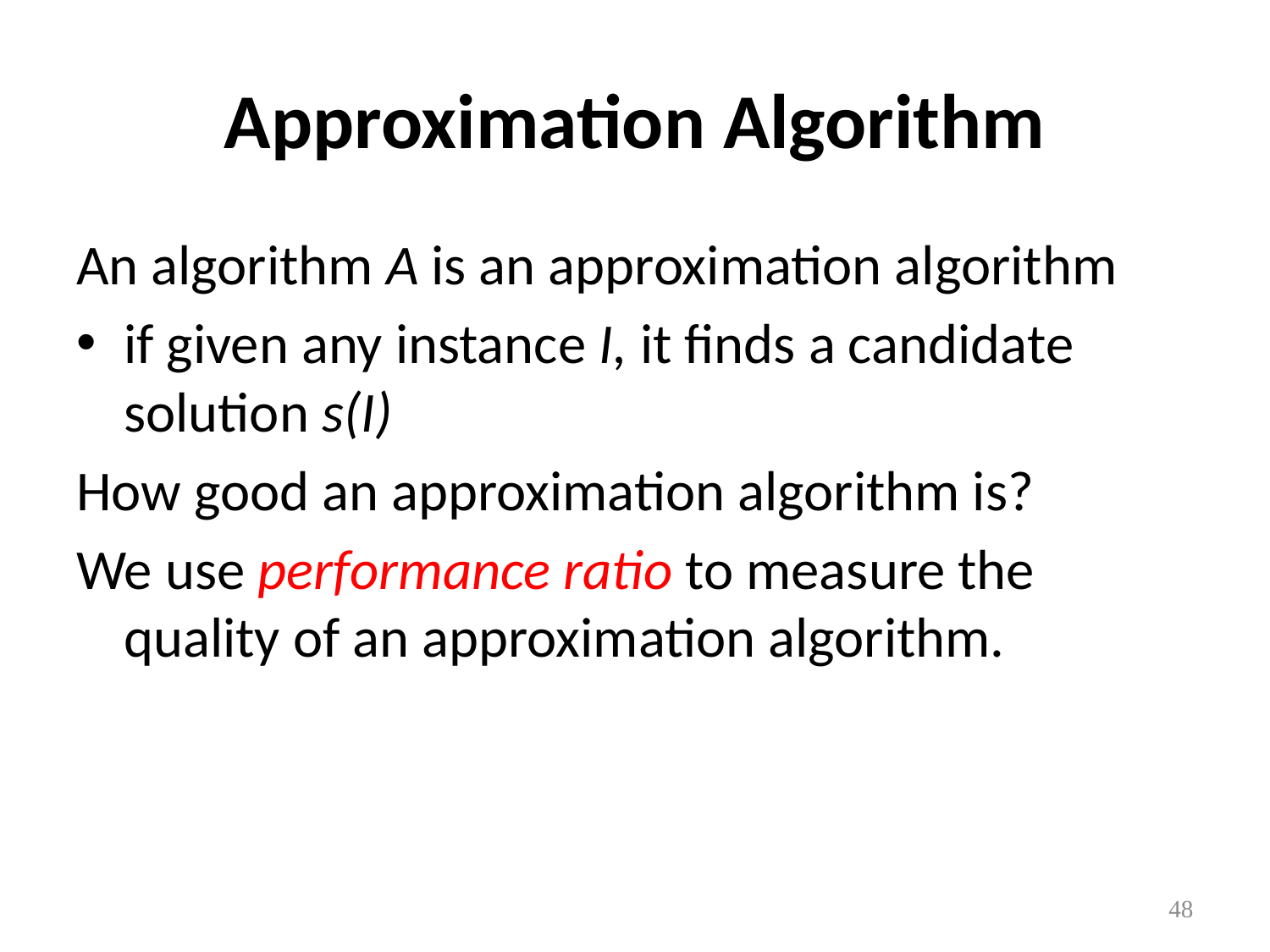

# Approximation Algorithm
An algorithm A is an approximation algorithm
if given any instance I, it finds a candidate solution s(I)
How good an approximation algorithm is?
We use performance ratio to measure the quality of an approximation algorithm.
48